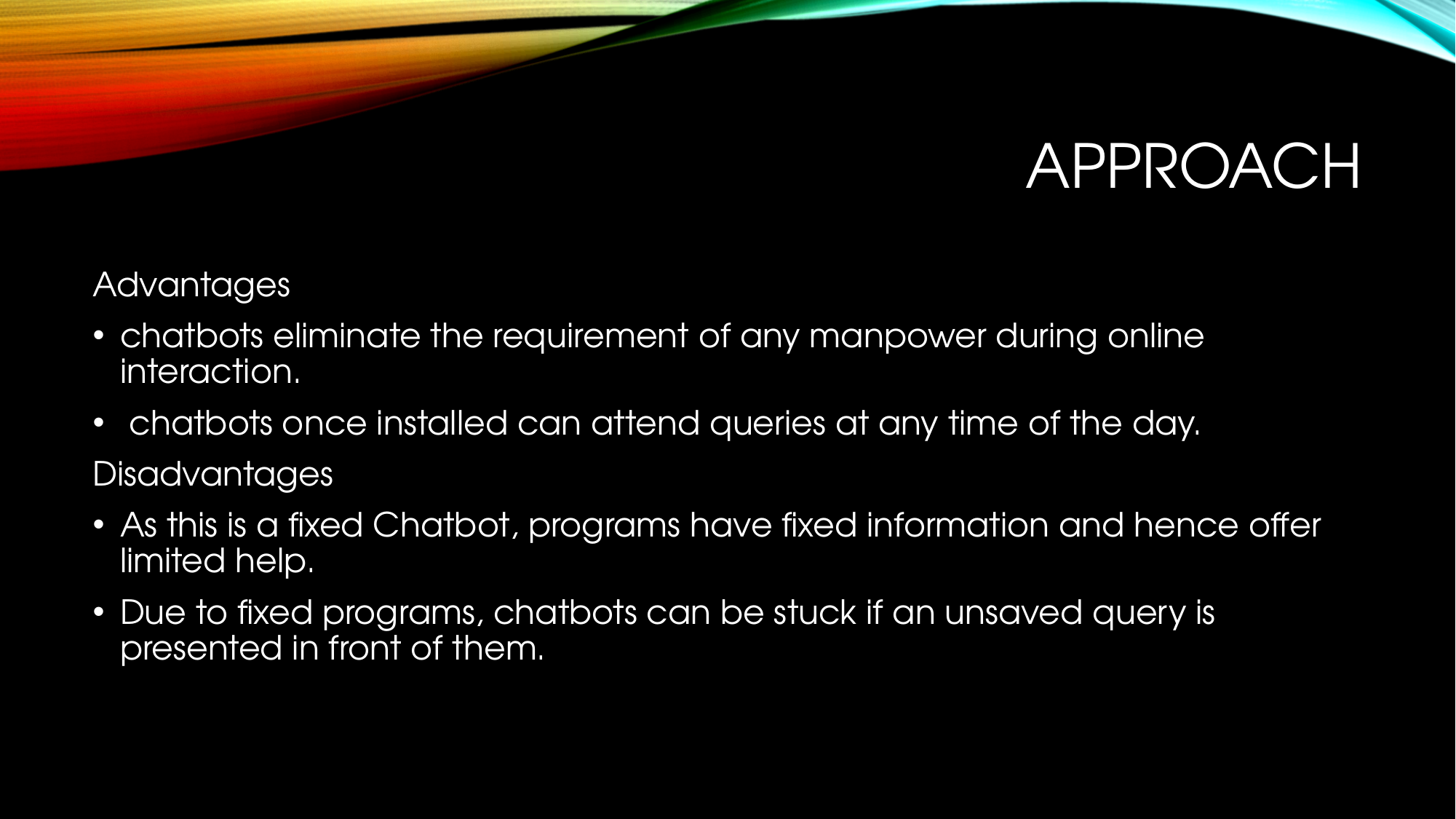

# Approach
Advantages
chatbots eliminate the requirement of any manpower during online interaction.
 chatbots once installed can attend queries at any time of the day.
Disadvantages
As this is a fixed Chatbot, programs have fixed information and hence offer limited help.
Due to fixed programs, chatbots can be stuck if an unsaved query is presented in front of them.